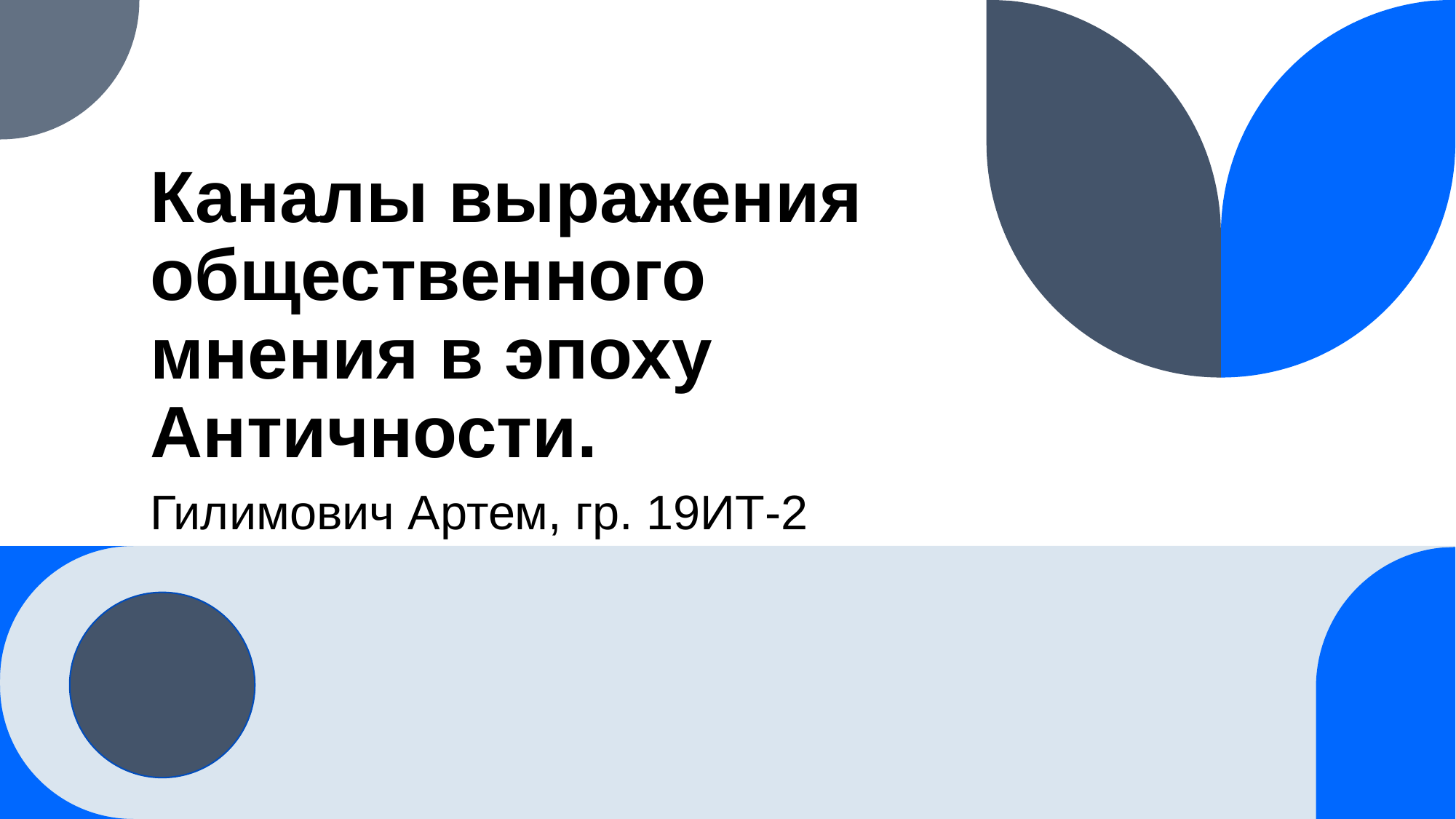

# Каналы выражения общественного мнения в эпоху Античности.
Гилимович Артем, гр. 19ИТ-2